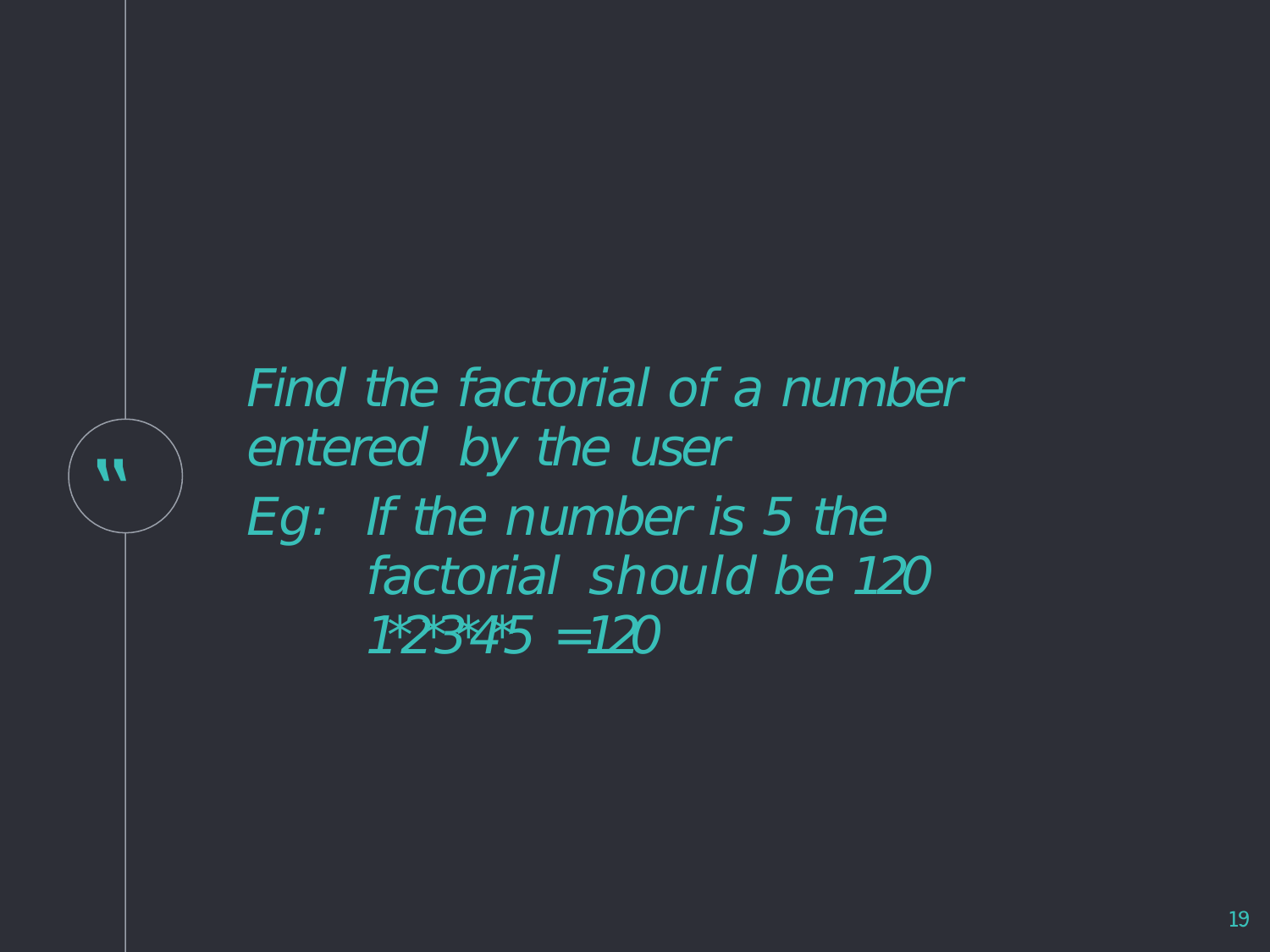

Find the factorial of a number entered  by the user

“
Eg:	If the number is 5 the factorial  should be 120 1*2*3*4*5 =120
19